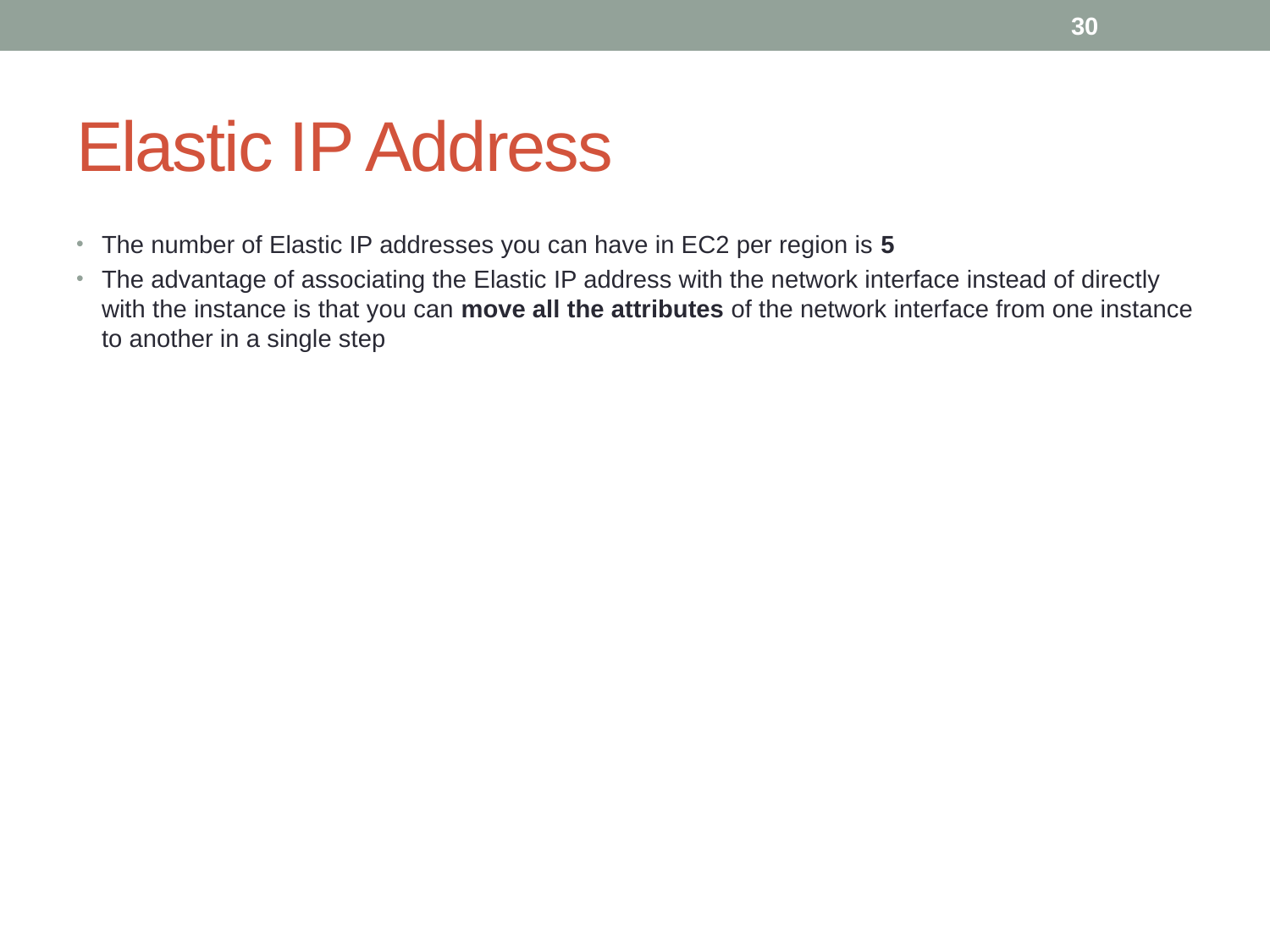

30
# Elastic IP Address
The number of Elastic IP addresses you can have in EC2 per region is 5
The advantage of associating the Elastic IP address with the network interface instead of directly with the instance is that you can move all the attributes of the network interface from one instance to another in a single step